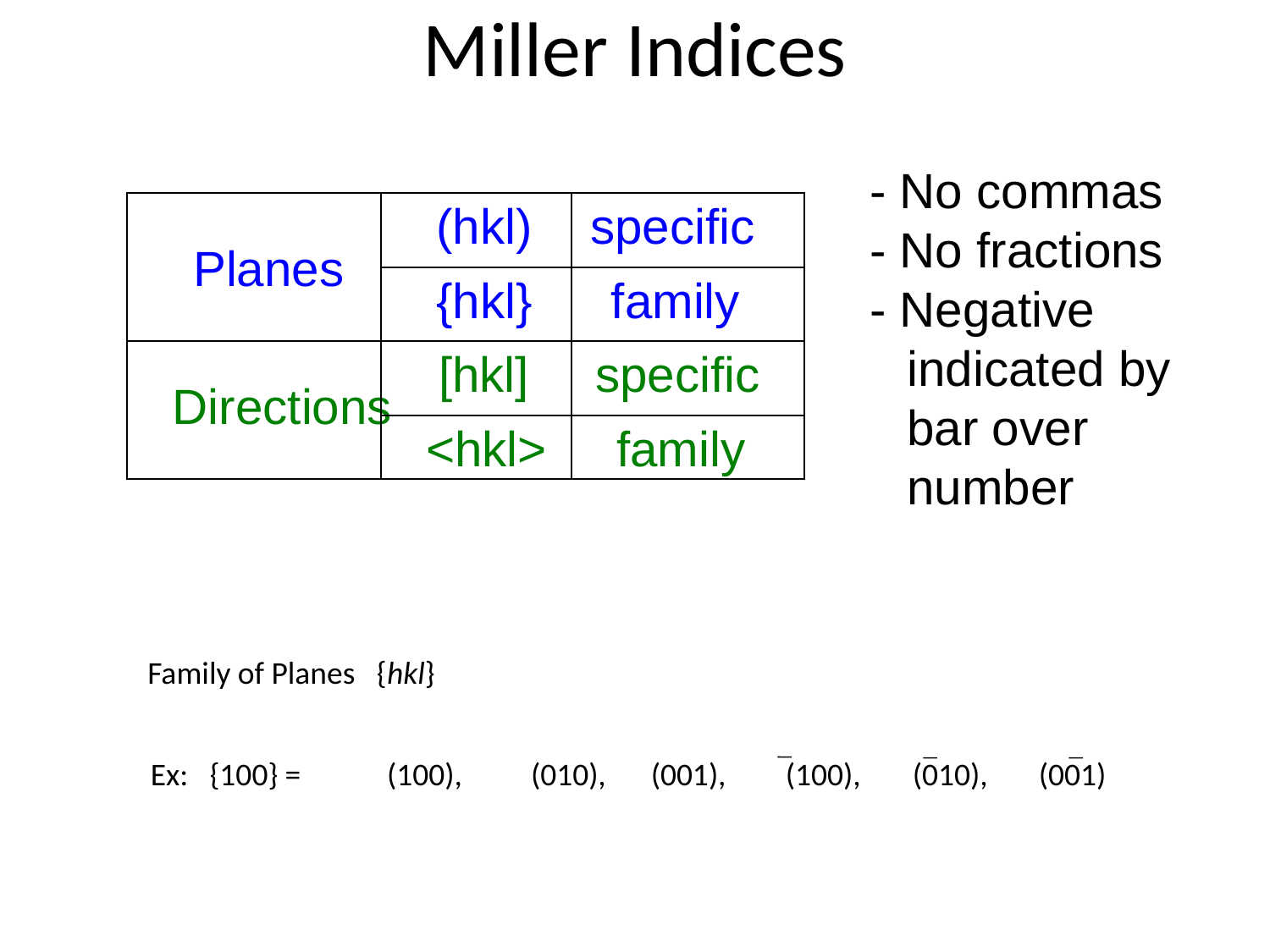

# Miller Indices
- No commas
- No fractions
- Negative indicated by bar over number
(hkl)
specific

Planes
{hkl}
family

[hkl]
specific
Directions
<hkl>
family
Family of Planes   {hkl}
Ex:   {100} =            (100),
(010),
(001),
(100),

(010),

(001)